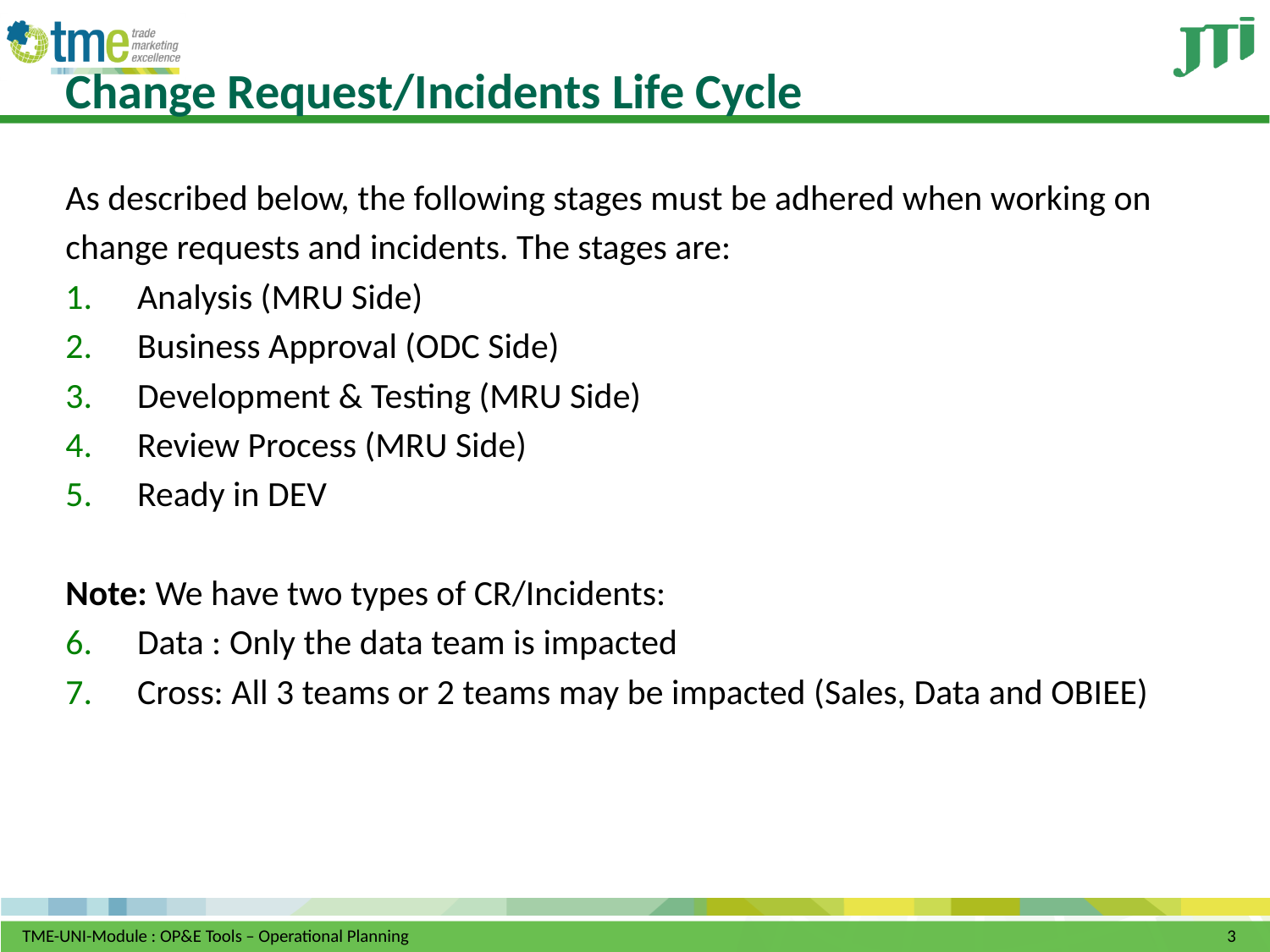

Change Request/Incidents Life Cycle

As described below, the following stages must be adhered when working on
change requests and incidents. The stages are:
Analysis (MRU Side)
Business Approval (ODC Side)
Development & Testing (MRU Side)
Review Process (MRU Side)
Ready in DEV

Note: We have two types of CR/Incidents:
Data : Only the data team is impacted
Cross: All 3 teams or 2 teams may be impacted (Sales, Data and OBIEE)